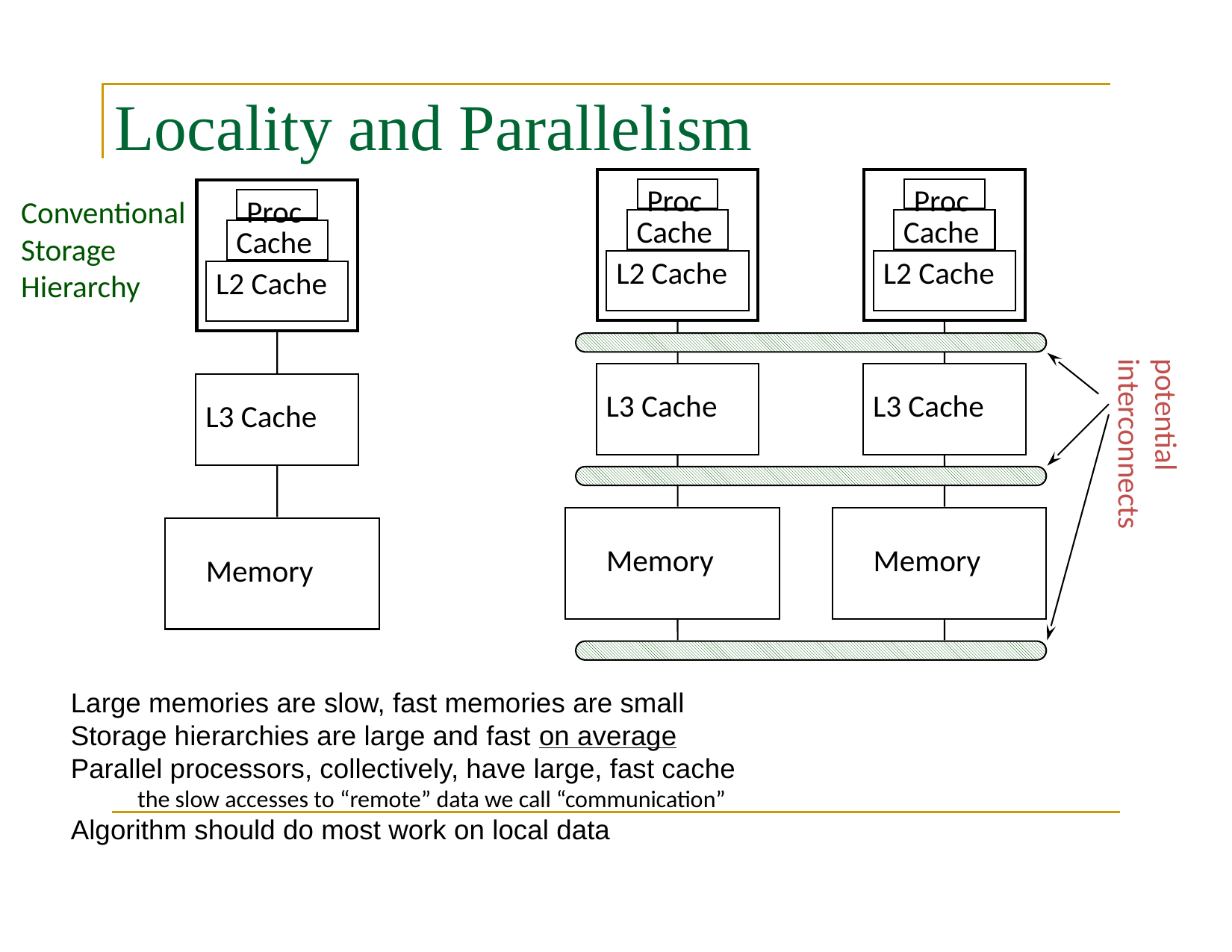

# Locality and Parallelism

Proc
Proc

Proc
Conventional
Storage
Hierarchy

Cache
Cache

Cache

L2 Cache
L2 Cache

L2 Cache

L3 Cache
L3 Cache
L3 Cache
potential
interconnects

Memory
Memory
Memory

Large memories are slow, fast memories are small
Storage hierarchies are large and fast on average
Parallel processors, collectively, have large, fast cache
the slow accesses to “remote” data we call “communication”
Algorithm should do most work on local data